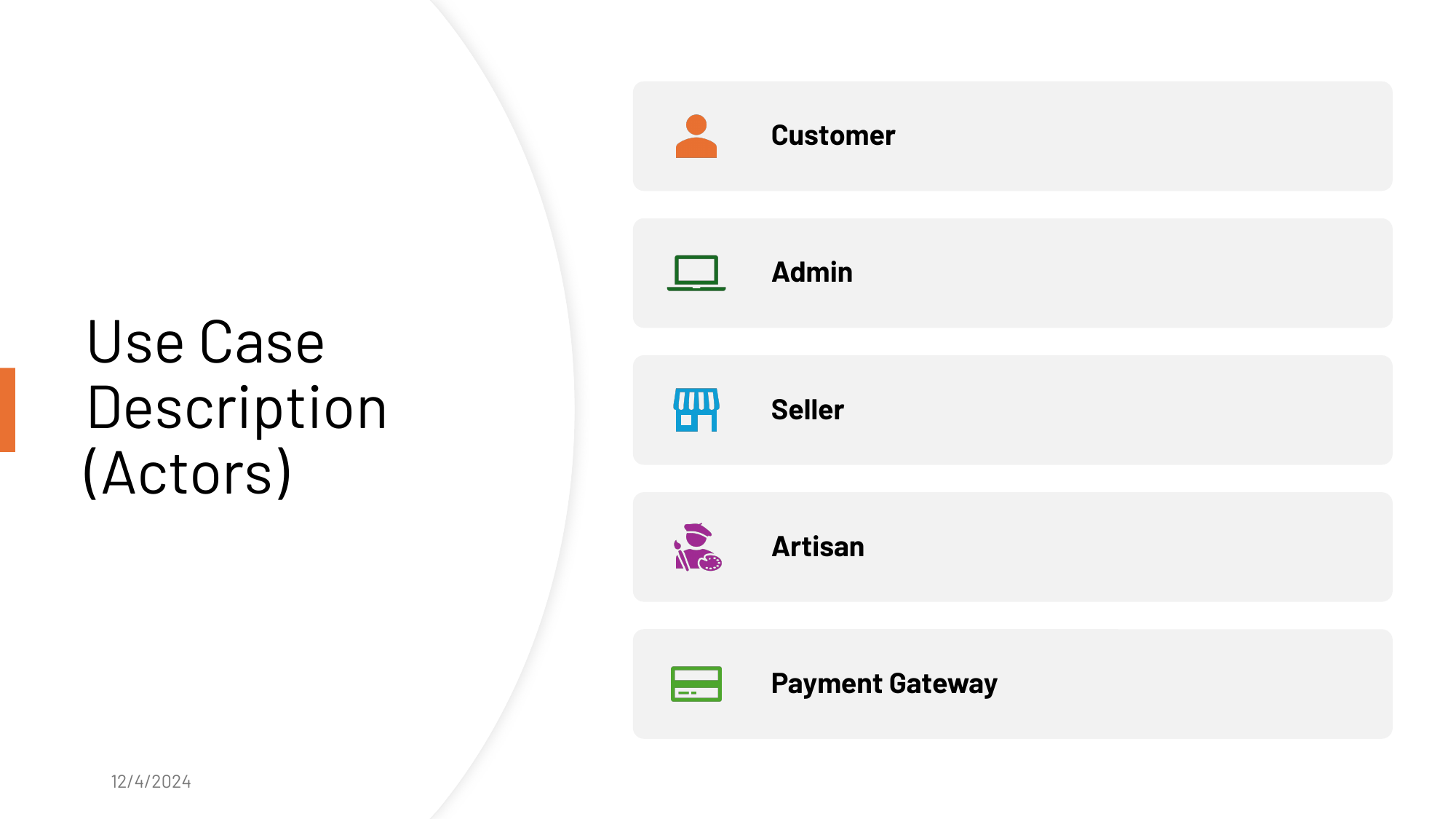

Customer
Admin
Seller
Artisan
Payment Gateway
# Use Case Description (Actors)

12/4/2024
ZenithZone
9